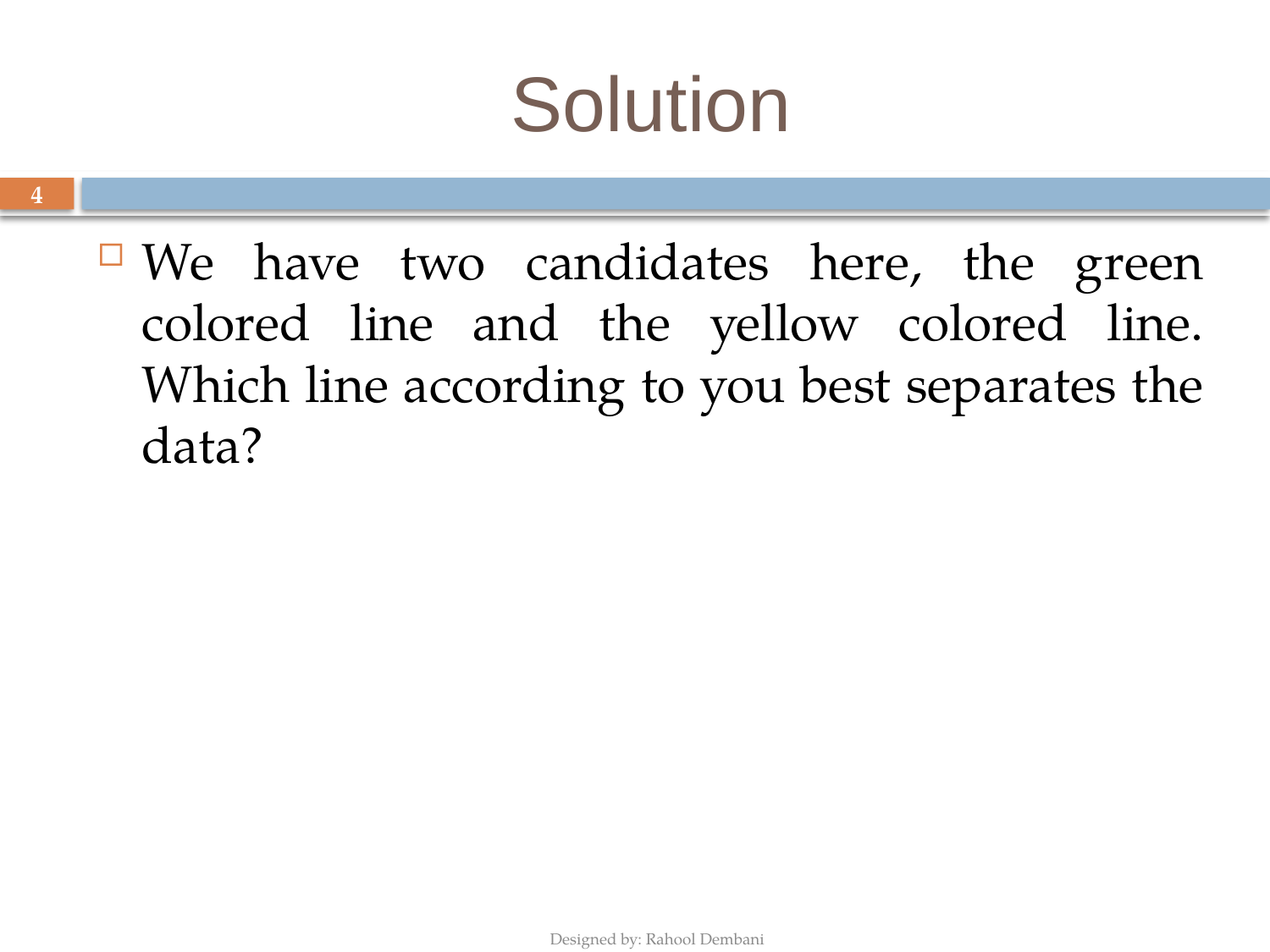

# Solution
4
We have two candidates here, the green colored line and the yellow colored line. Which line according to you best separates the data?
						Designed by: Rahool Dembani